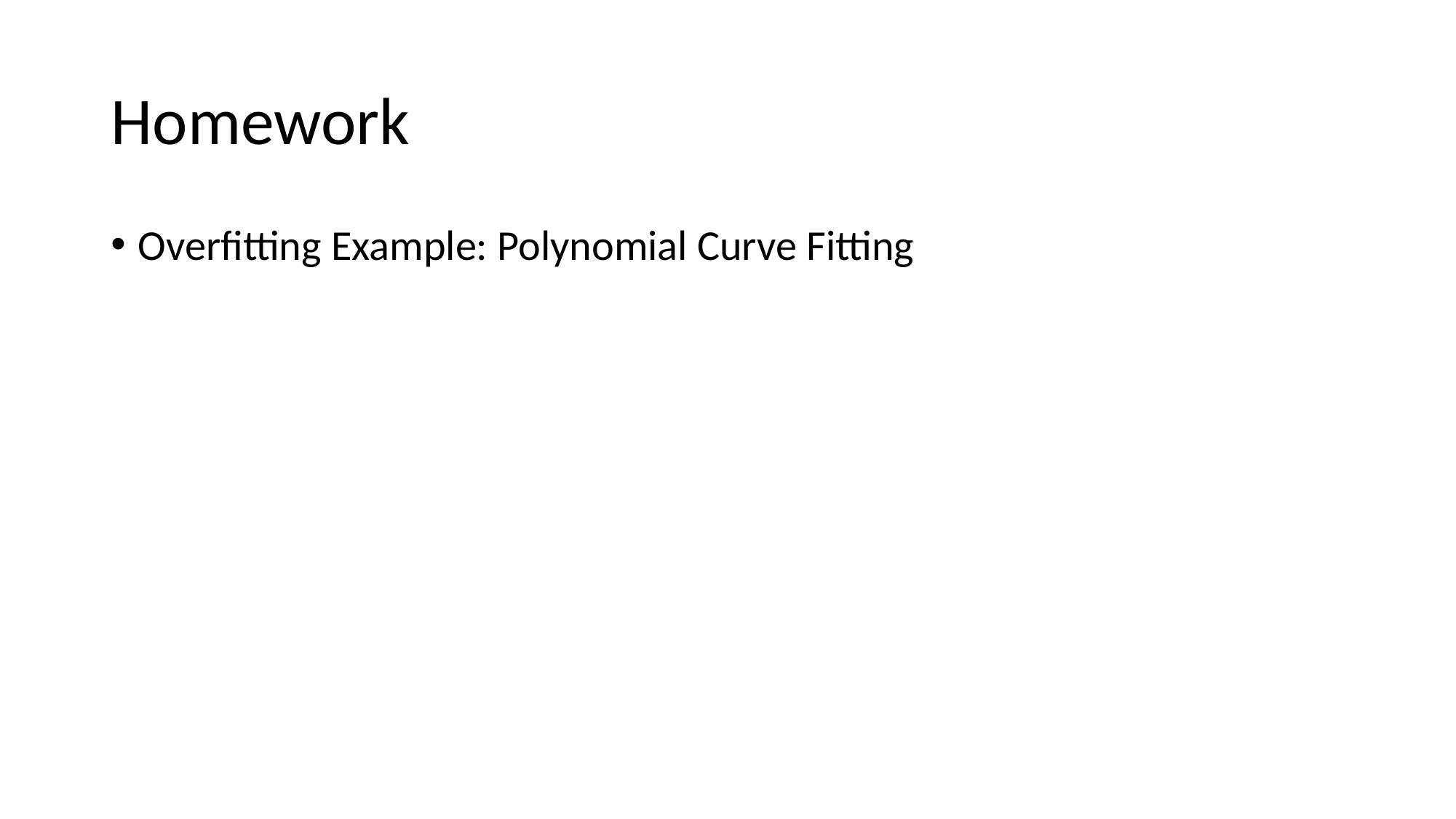

# Homework
Overfitting Example: Polynomial Curve Fitting